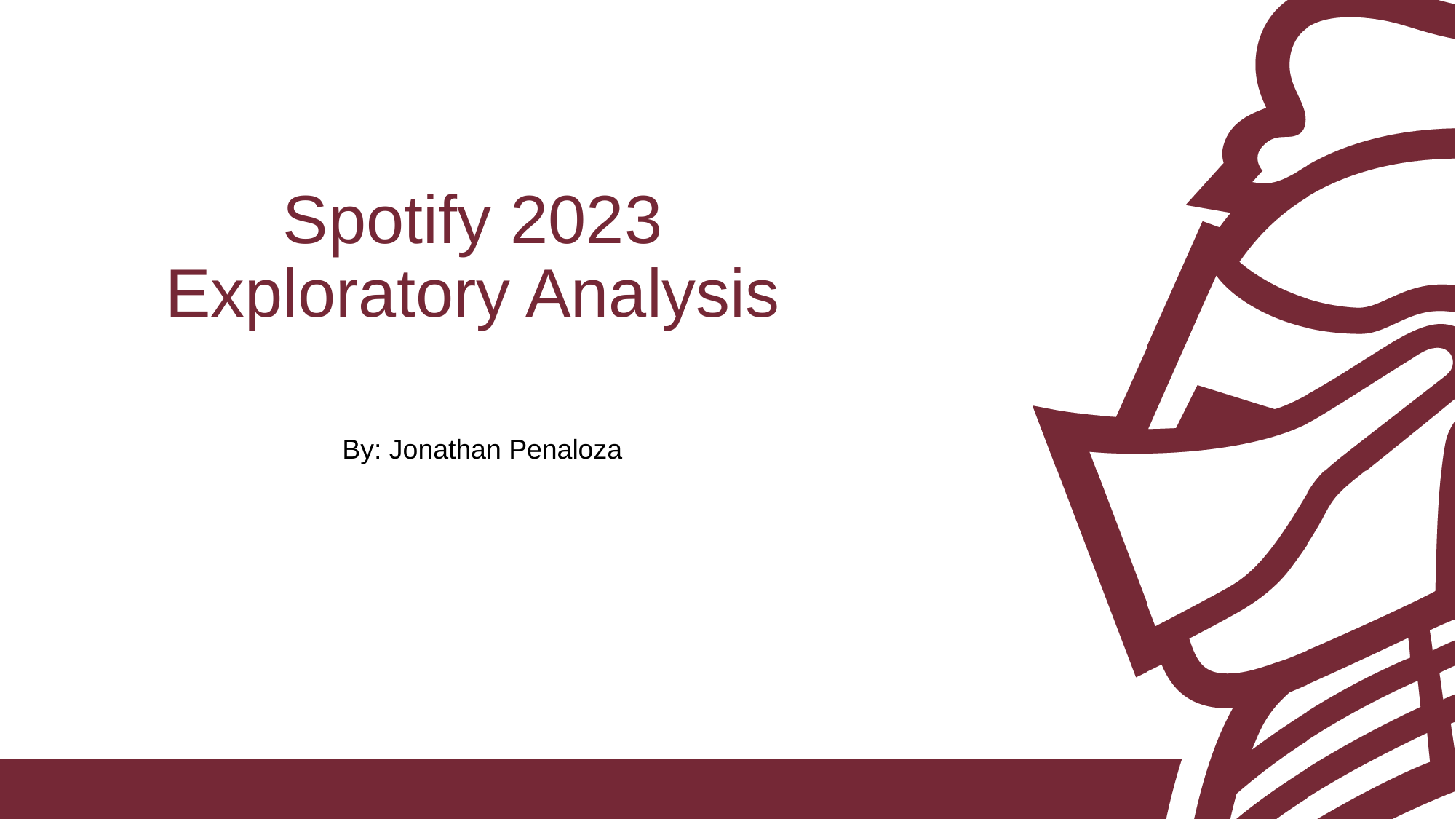

# Spotify 2023 Exploratory Analysis
By: Jonathan Penaloza